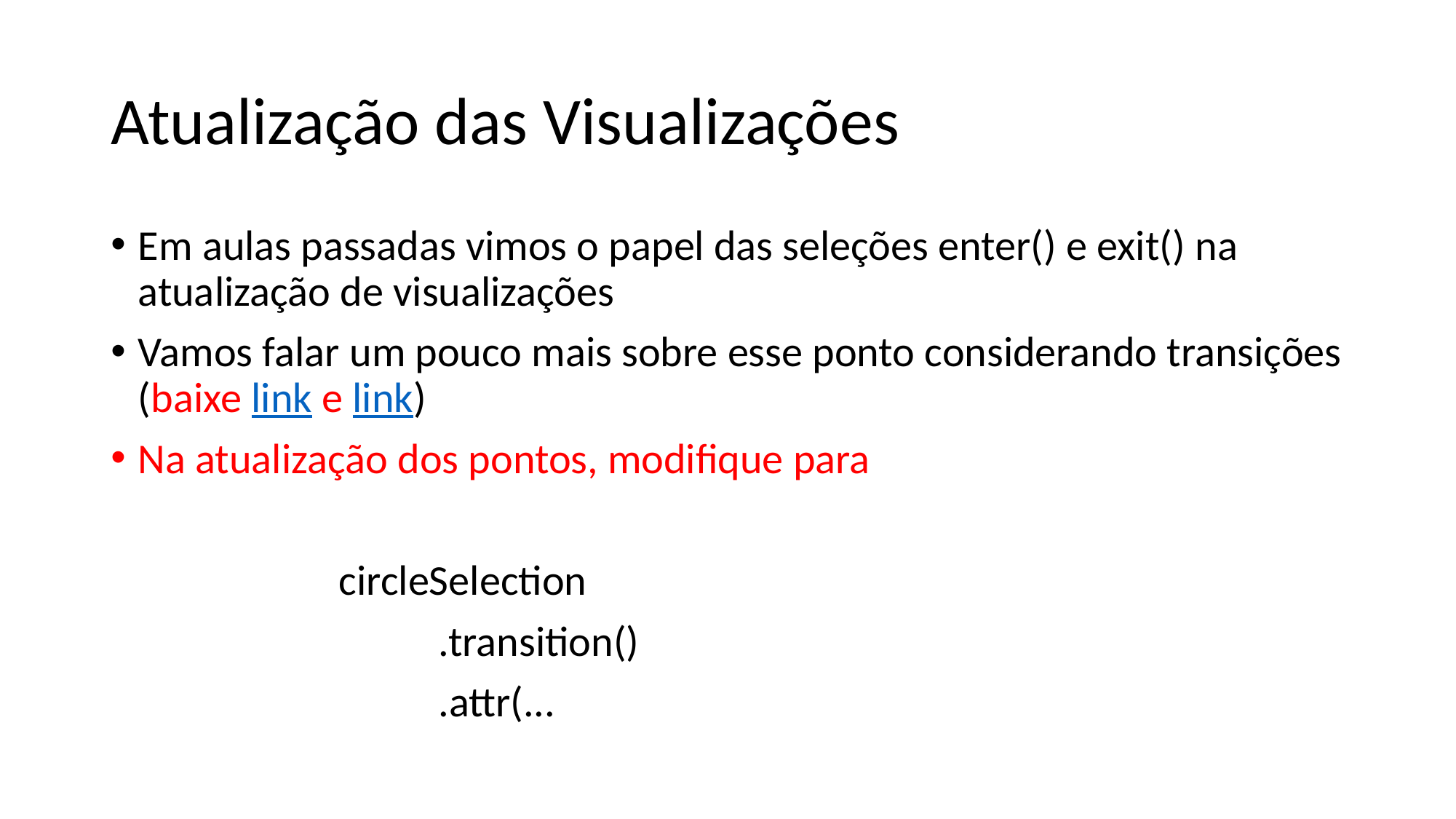

# Atualização das Visualizações
Em aulas passadas vimos o papel das seleções enter() e exit() na atualização de visualizações
Vamos falar um pouco mais sobre esse ponto considerando transições (baixe link e link)
Na atualização dos pontos, modifique para

		 circleSelection
                                  .transition()
			.attr(...